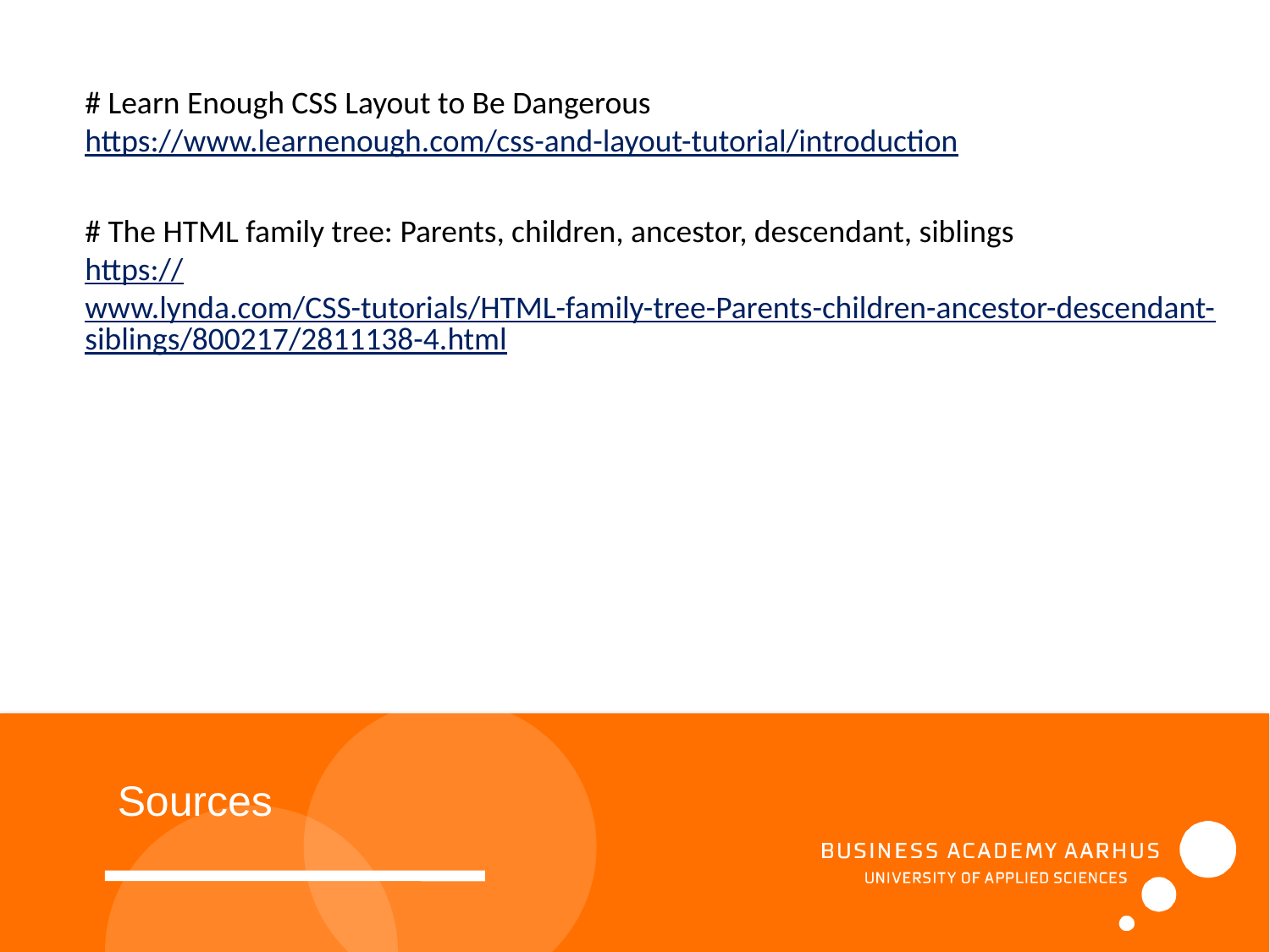

# Learn Enough CSS Layout to Be Dangerous
https://www.learnenough.com/css-and-layout-tutorial/introduction

# The HTML family tree: Parents, children, ancestor, descendant, siblings
https://www.lynda.com/CSS-tutorials/HTML-family-tree-Parents-children-ancestor-descendant-siblings/800217/2811138-4.html

Sources